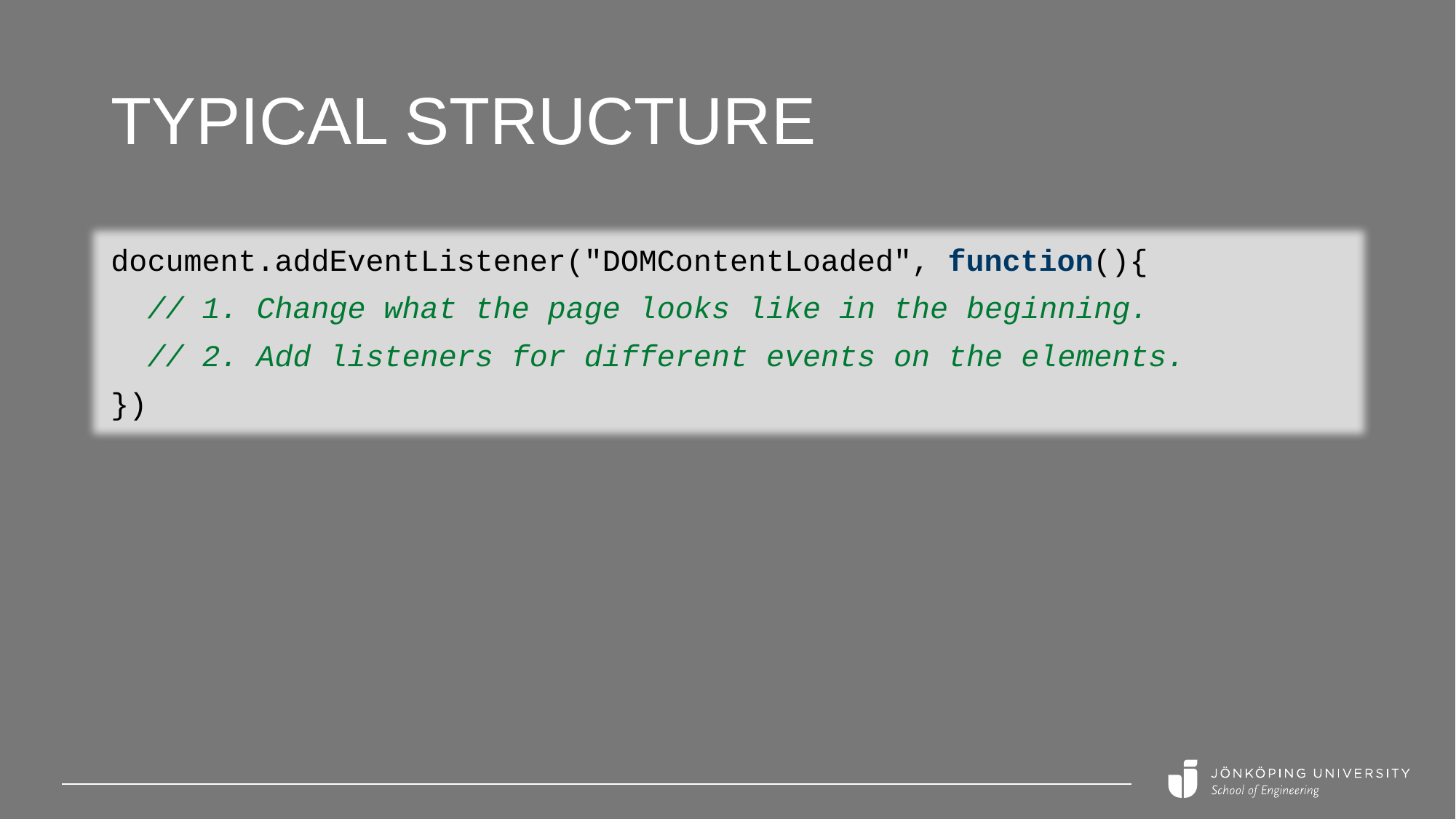

# Typical structure
document.addEventListener("DOMContentLoaded", function(){
  // 1. Change what the page looks like in the beginning.
  // 2. Add listeners for different events on the elements.
})